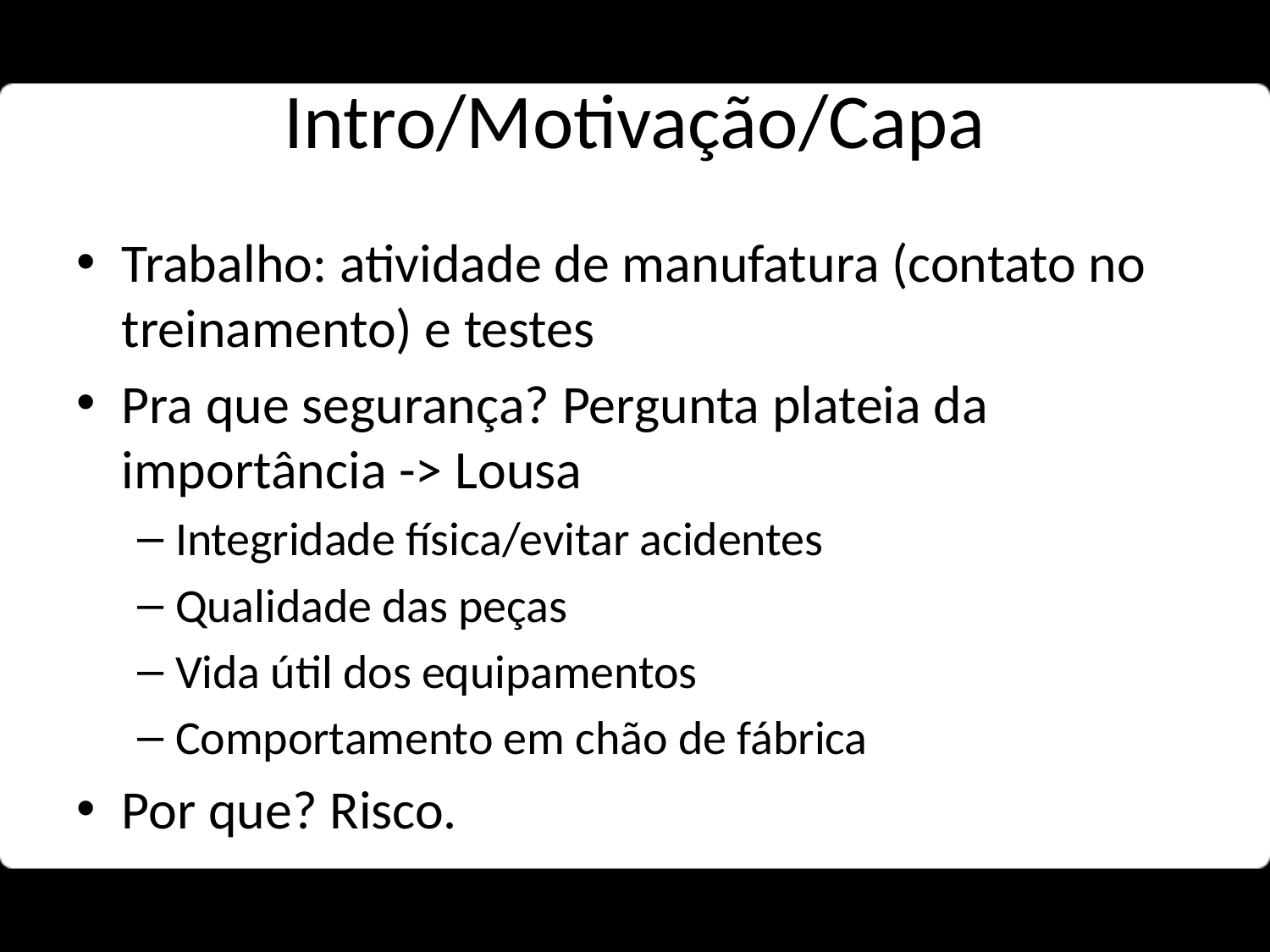

# Intro/Motivação/Capa
Trabalho: atividade de manufatura (contato no treinamento) e testes
Pra que segurança? Pergunta plateia da importância -> Lousa
Integridade física/evitar acidentes
Qualidade das peças
Vida útil dos equipamentos
Comportamento em chão de fábrica
Por que? Risco.